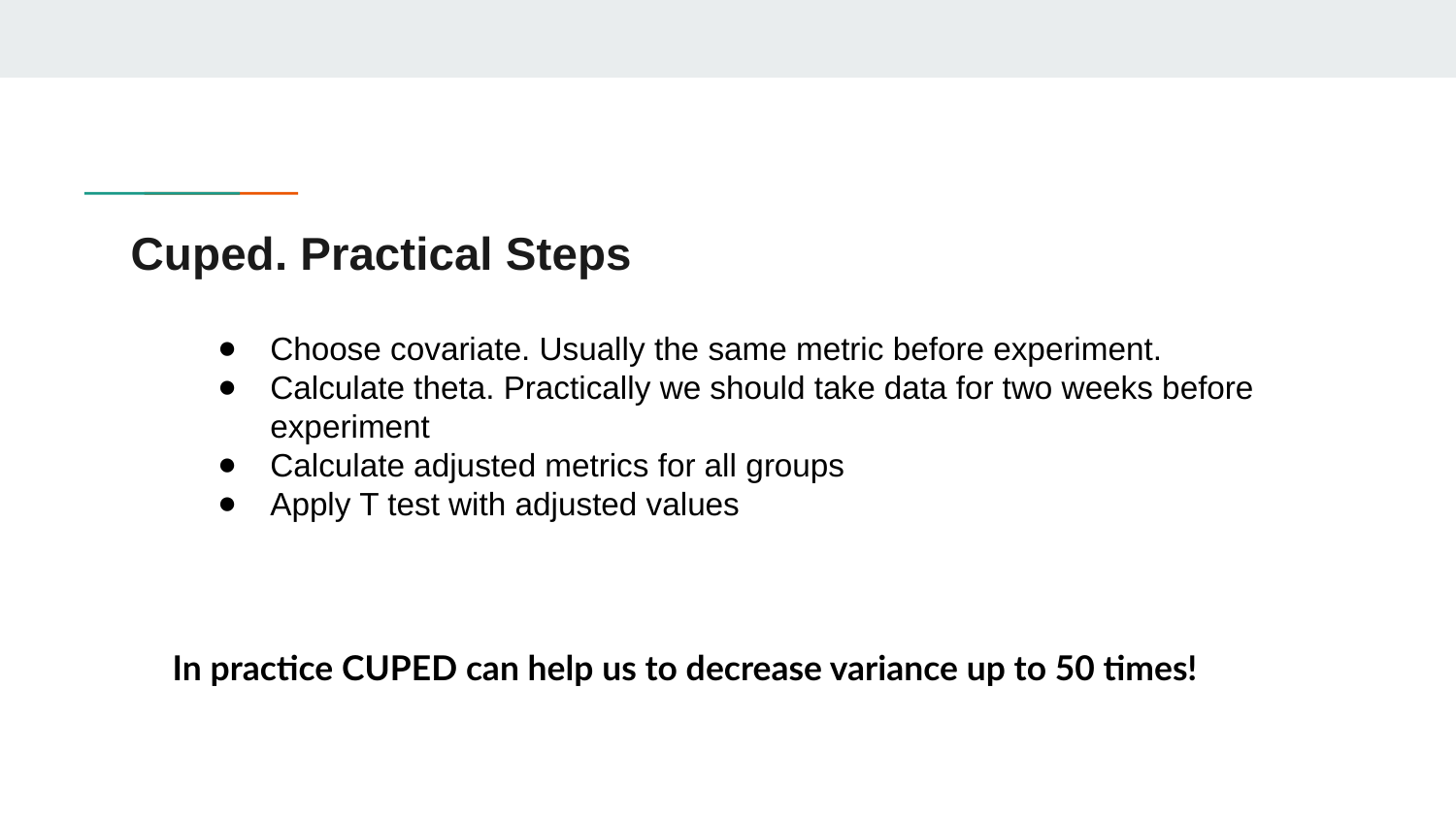

# Cuped. Practical Steps
Choose covariate. Usually the same metric before experiment.
Calculate theta. Practically we should take data for two weeks before experiment
Calculate adjusted metrics for all groups
Apply T test with adjusted values
In practice CUPED can help us to decrease variance up to 50 times!